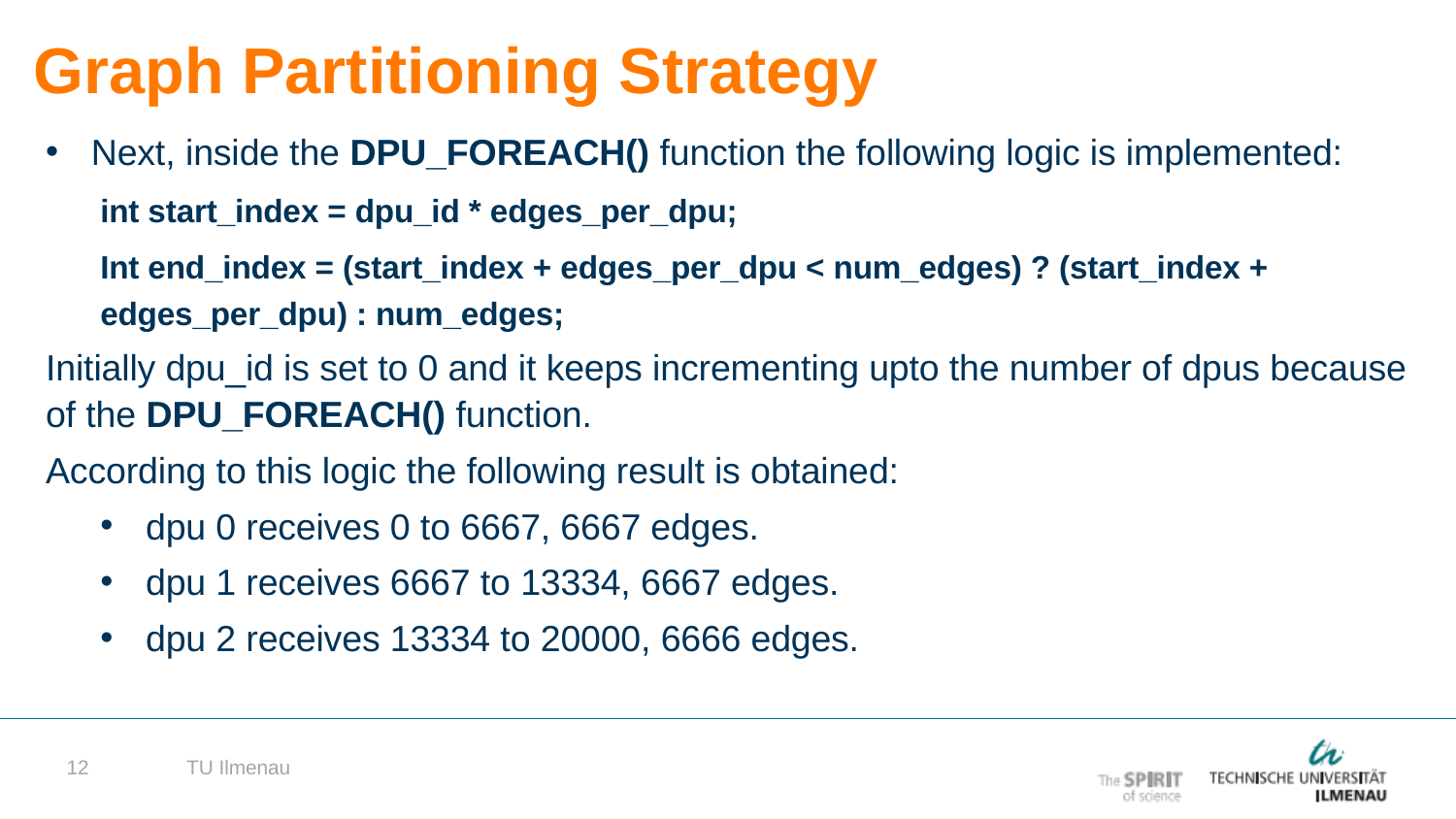

Graph Partitioning Strategy
Next, inside the DPU_FOREACH() function the following logic is implemented:
int start_index = dpu_id * edges_per_dpu;
Int end_index = (start_index + edges_per_dpu < num_edges) ? (start_index + edges_per_dpu) : num_edges;
Initially dpu_id is set to 0 and it keeps incrementing upto the number of dpus because of the DPU_FOREACH() function.
According to this logic the following result is obtained:
dpu 0 receives 0 to 6667, 6667 edges.
dpu 1 receives 6667 to 13334, 6667 edges.
dpu 2 receives 13334 to 20000, 6666 edges.

TU Ilmenau
12